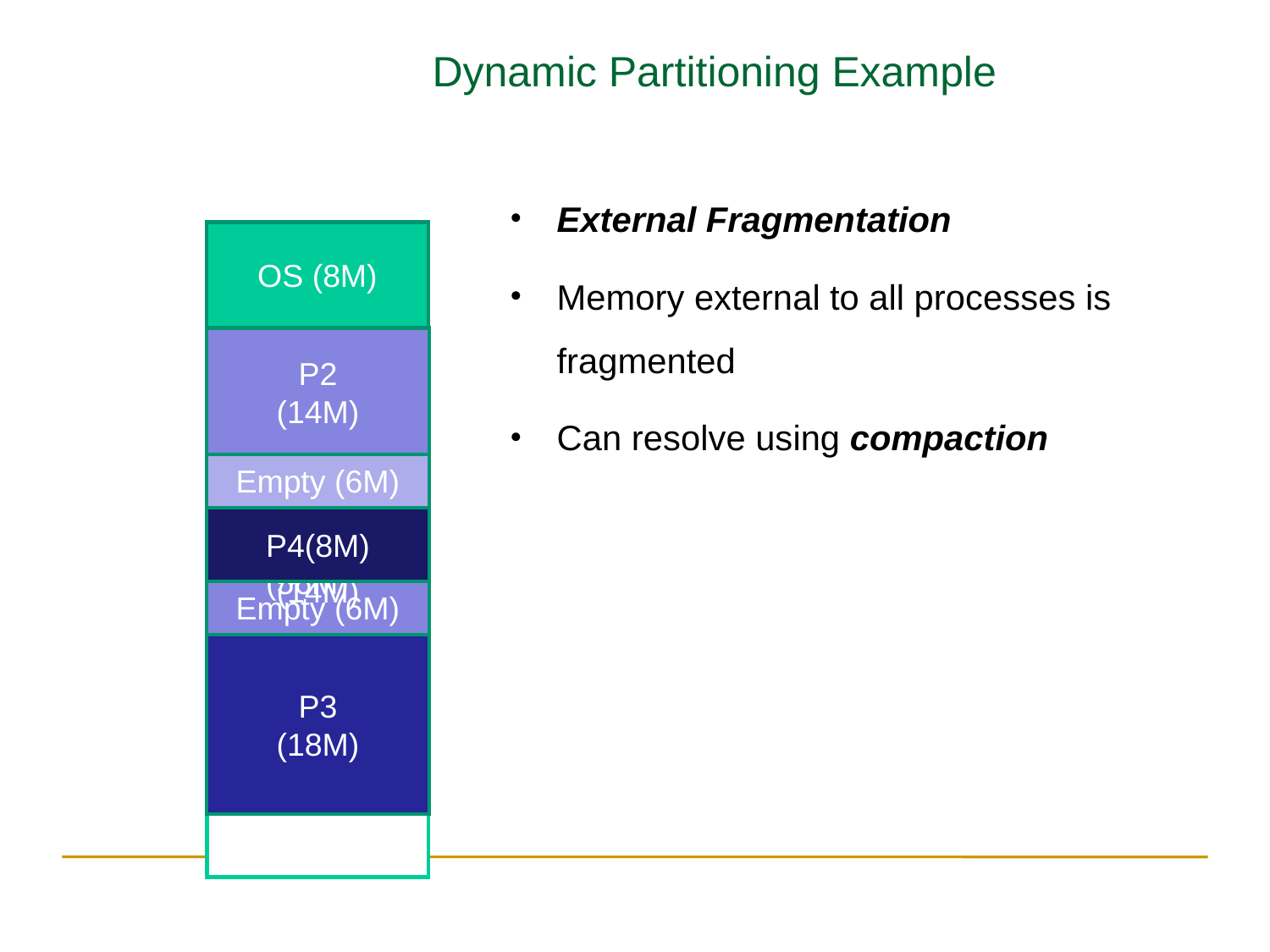

Dynamic Partitioning Example
External Fragmentation
Memory external to all processes is fragmented
Can resolve using compaction

OS (8M)
P1
(20M)
P2
(14M)
Empty (6M)
P2
(14M)
P4(8M)
Empty (56M)
Empty (6M)
P3
(18M)
Empty (4M)
Refer to Figure 7.4